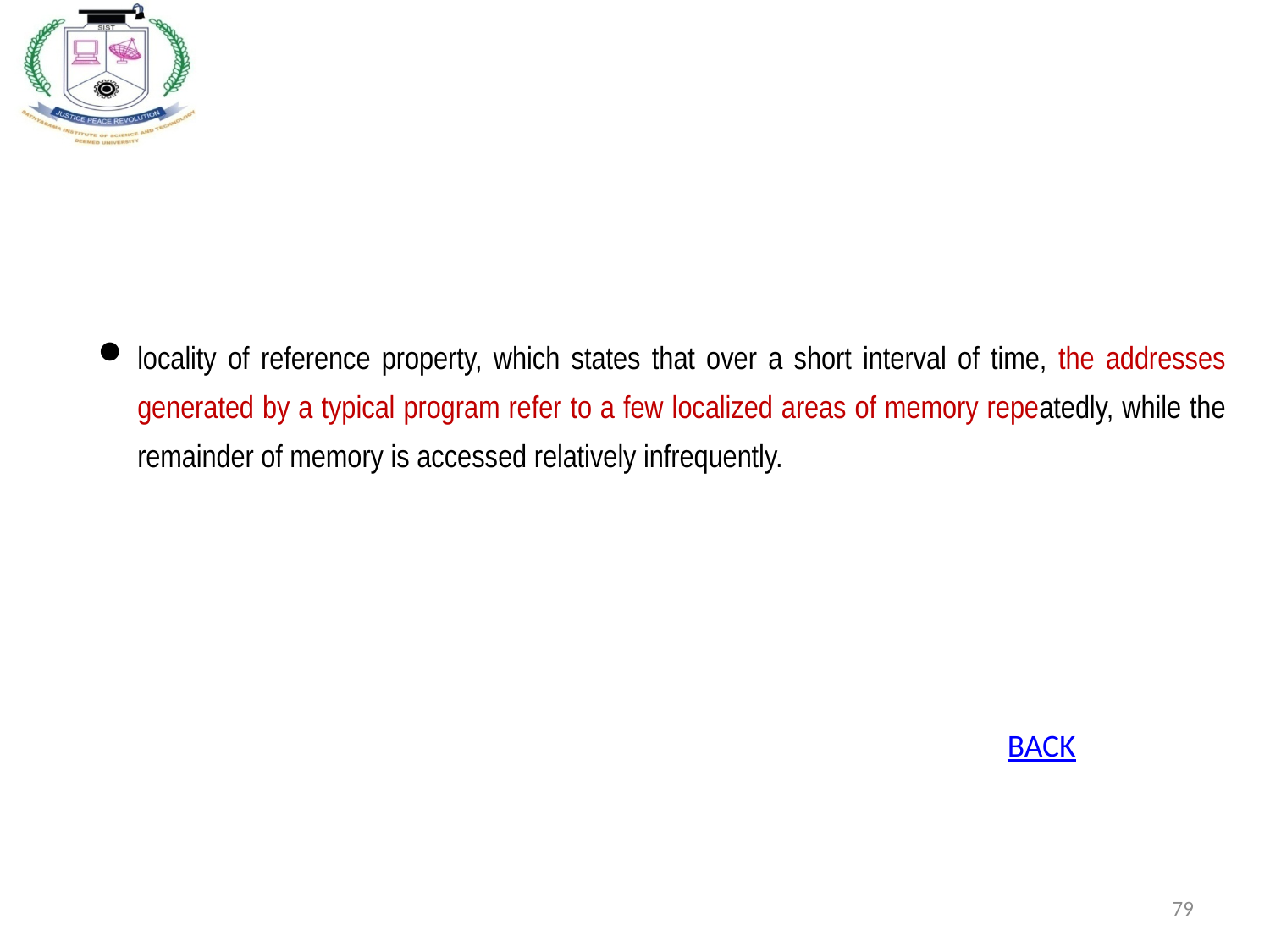

locality of reference property, which states that over a short interval of time, the addresses generated by a typical program refer to a few localized areas of memory repeatedly, while the remainder of memory is accessed relatively infrequently.
BACK
79